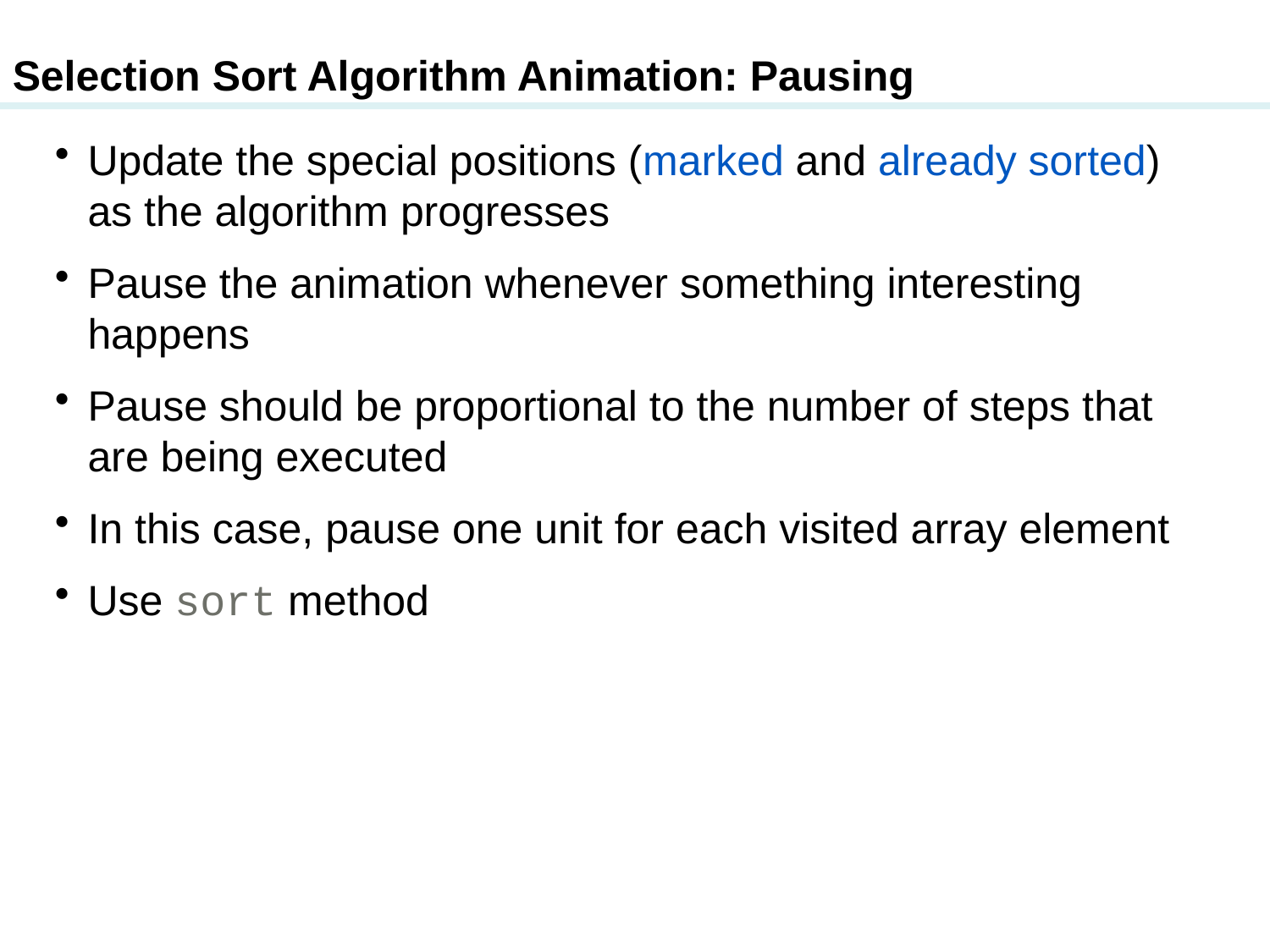

Selection Sort Algorithm Animation: Pausing
Update the special positions (marked and already sorted) as the algorithm progresses
Pause the animation whenever something interesting happens
Pause should be proportional to the number of steps that are being executed
In this case, pause one unit for each visited array element
Use sort method